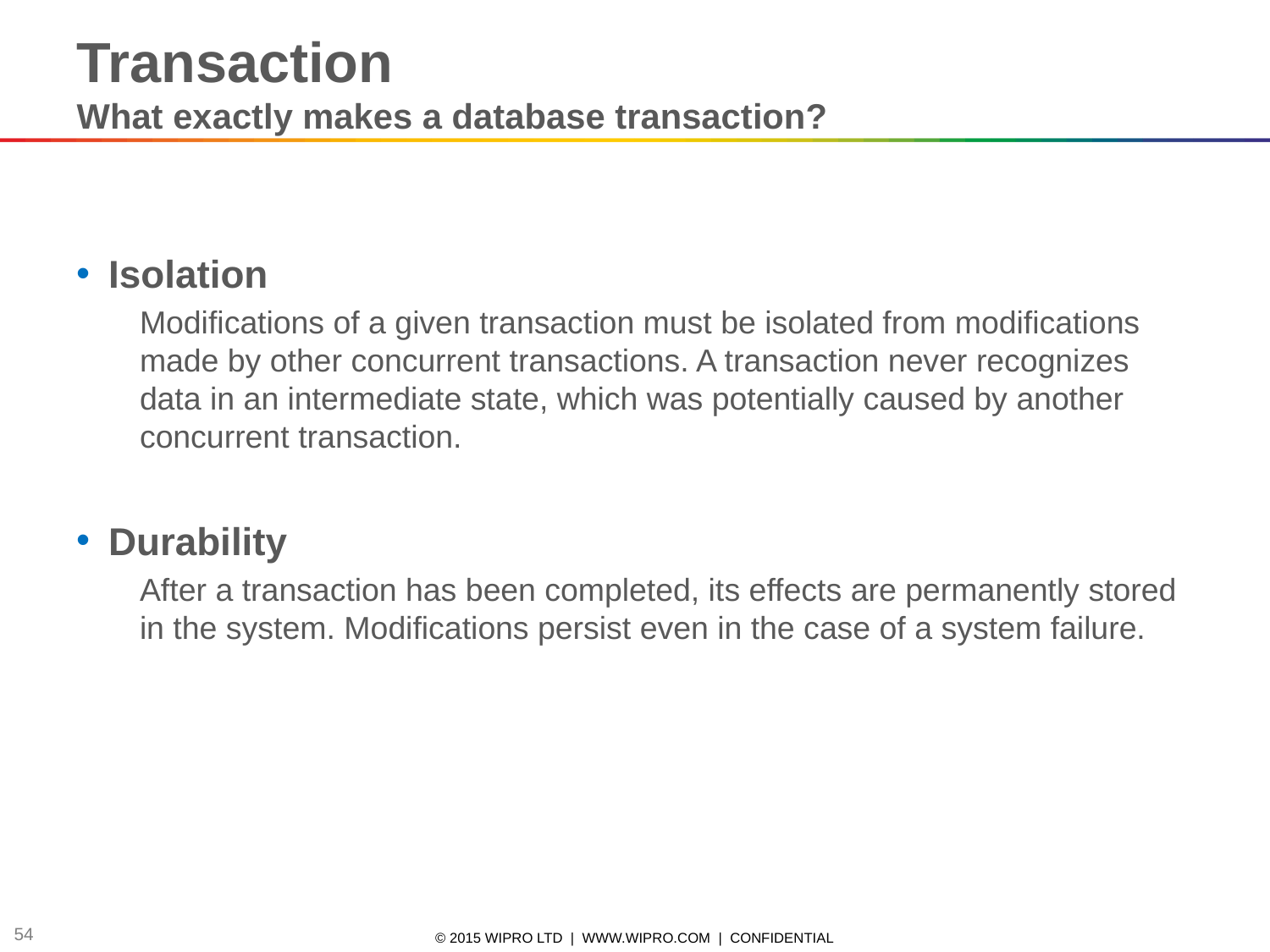

Transaction
What exactly makes a database transaction?

Isolation
Modifications of a given transaction must be isolated from modifications made by other concurrent transactions. A transaction never recognizes data in an intermediate state, which was potentially caused by another concurrent transaction.

Durability
After a transaction has been completed, its effects are permanently stored in the system. Modifications persist even in the case of a system failure.